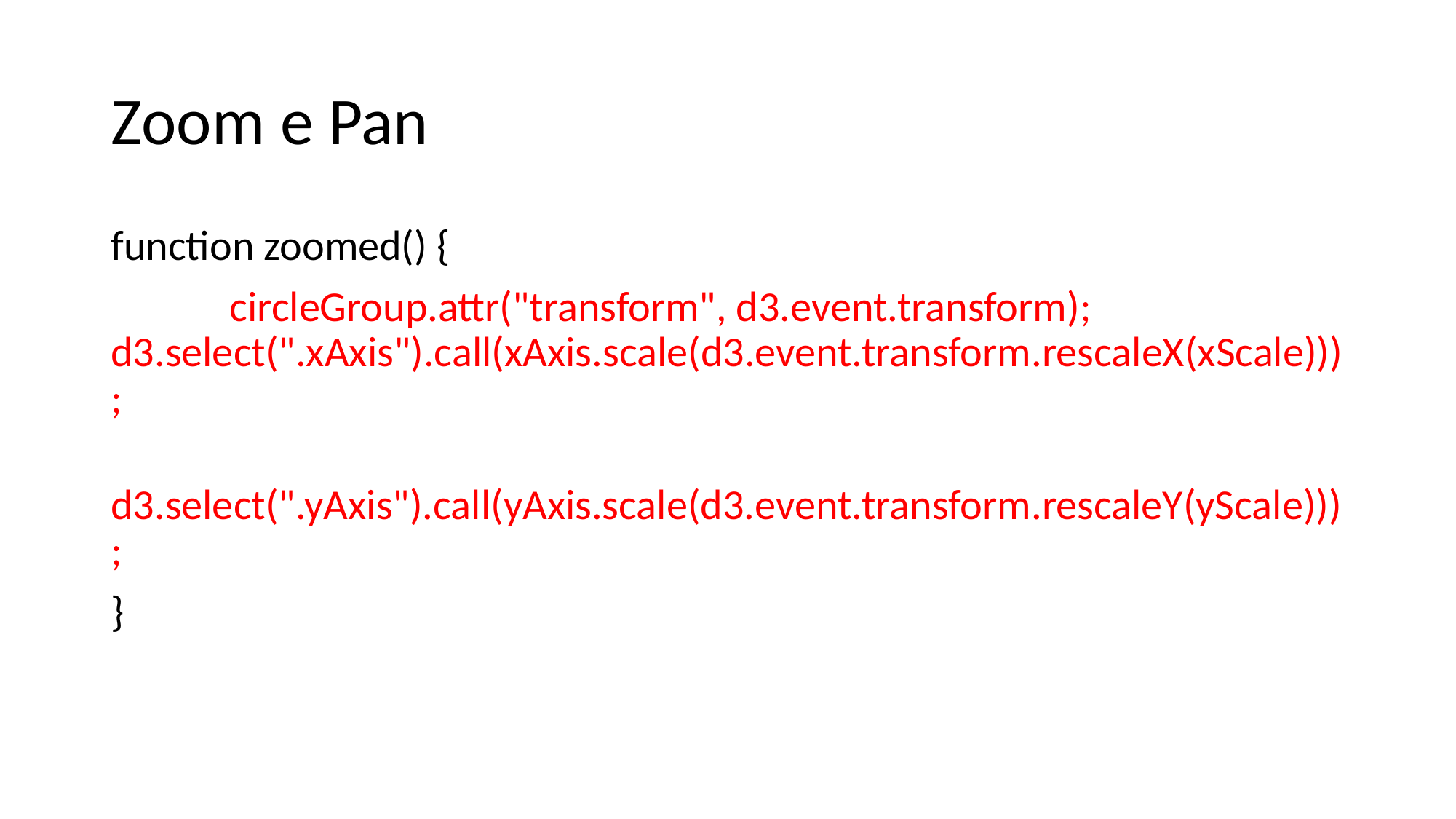

# Zoom e Pan
function zoomed() {
	 circleGroup.attr("transform", d3.event.transform); 	d3.select(".xAxis").call(xAxis.scale(d3.event.transform.rescaleX(xScale)));
 	d3.select(".yAxis").call(yAxis.scale(d3.event.transform.rescaleY(yScale)));
}